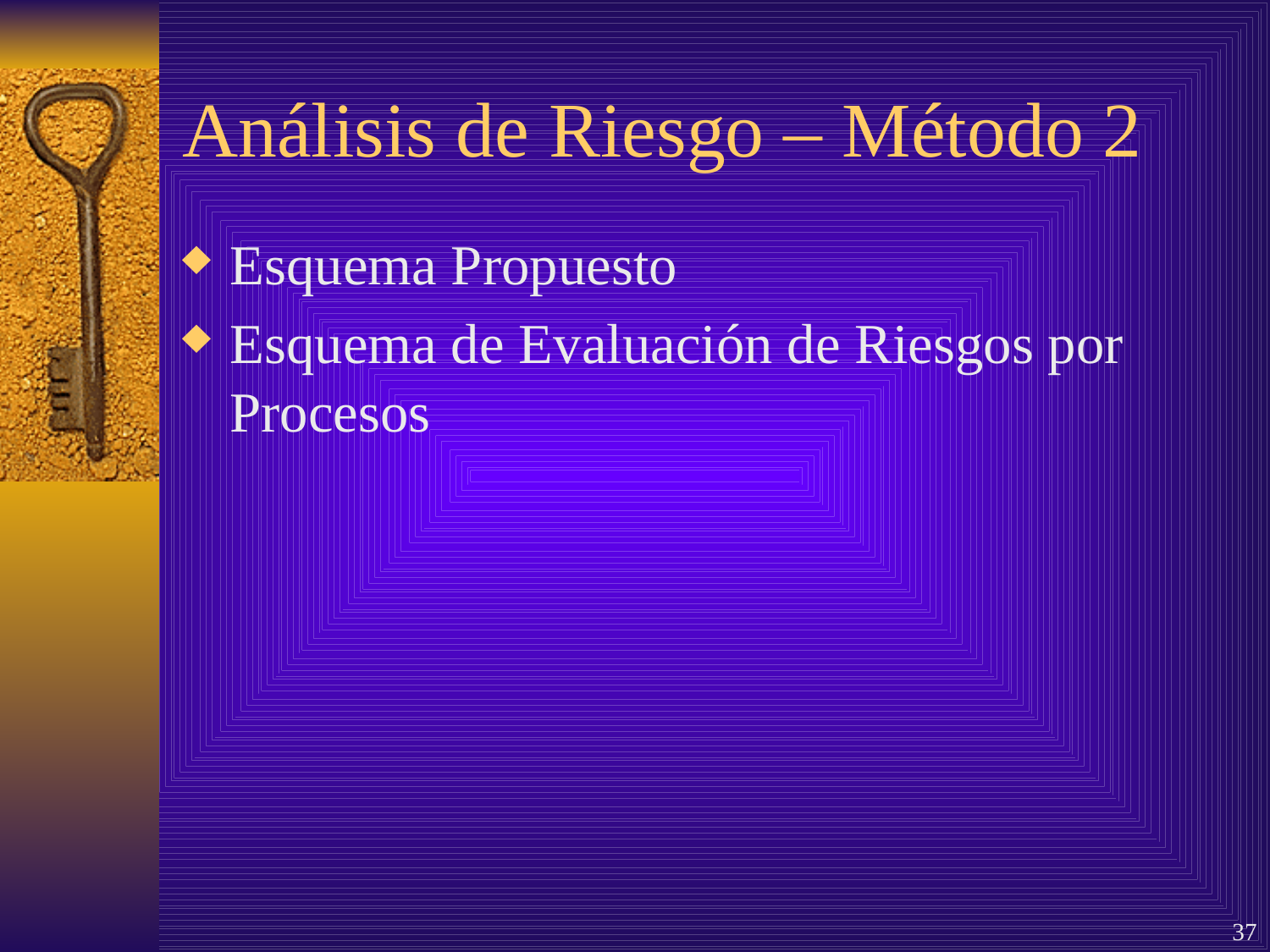

# Análisis de Riesgo – Método 2
Esquema Propuesto
Esquema de Evaluación de Riesgos por Procesos
37